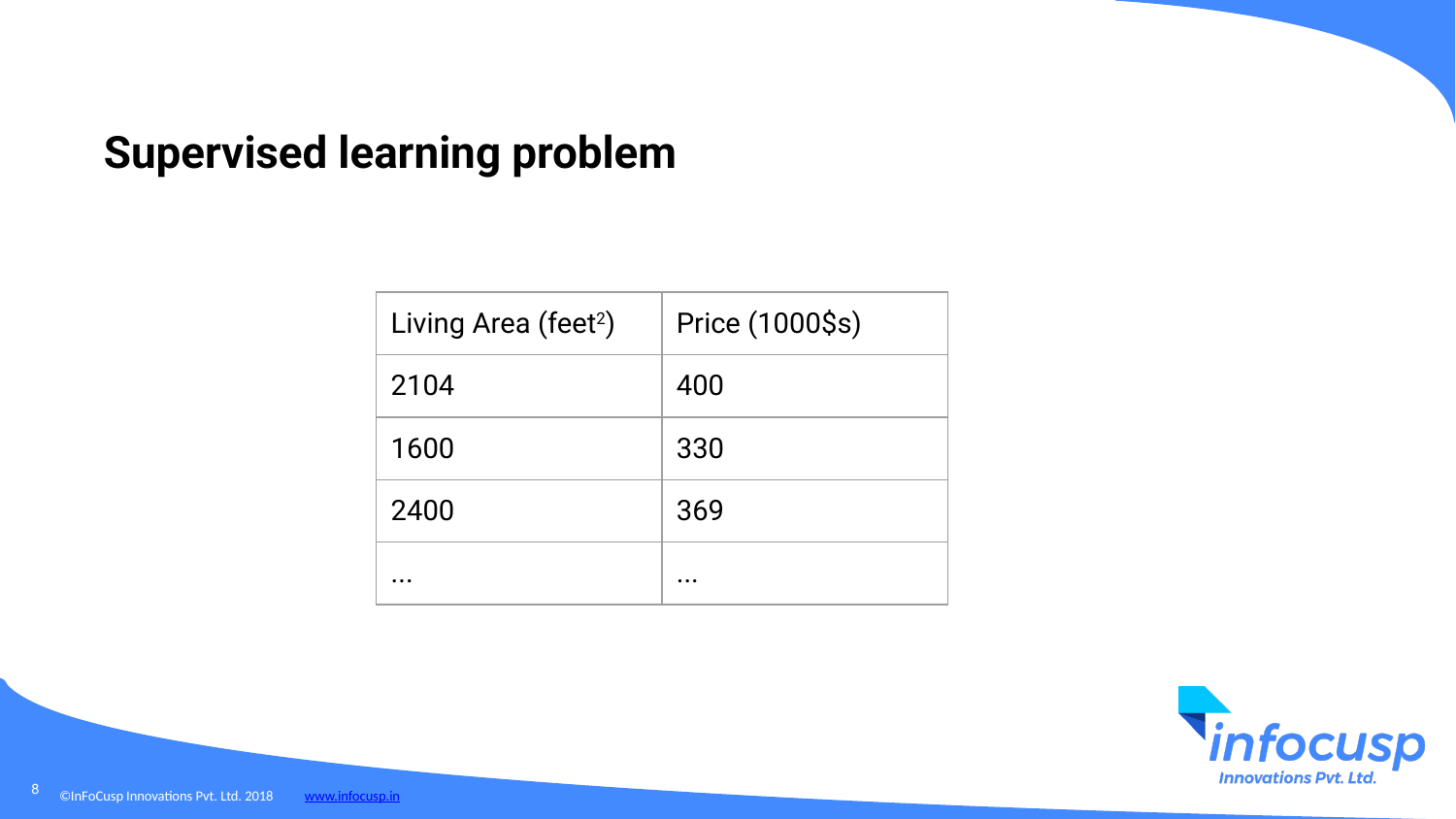

Supervised learning problem
| Living Area (feet2) | Price (1000$s) |
| --- | --- |
| 2104 | 400 |
| 1600 | 330 |
| 2400 | 369 |
| ... | ... |
8